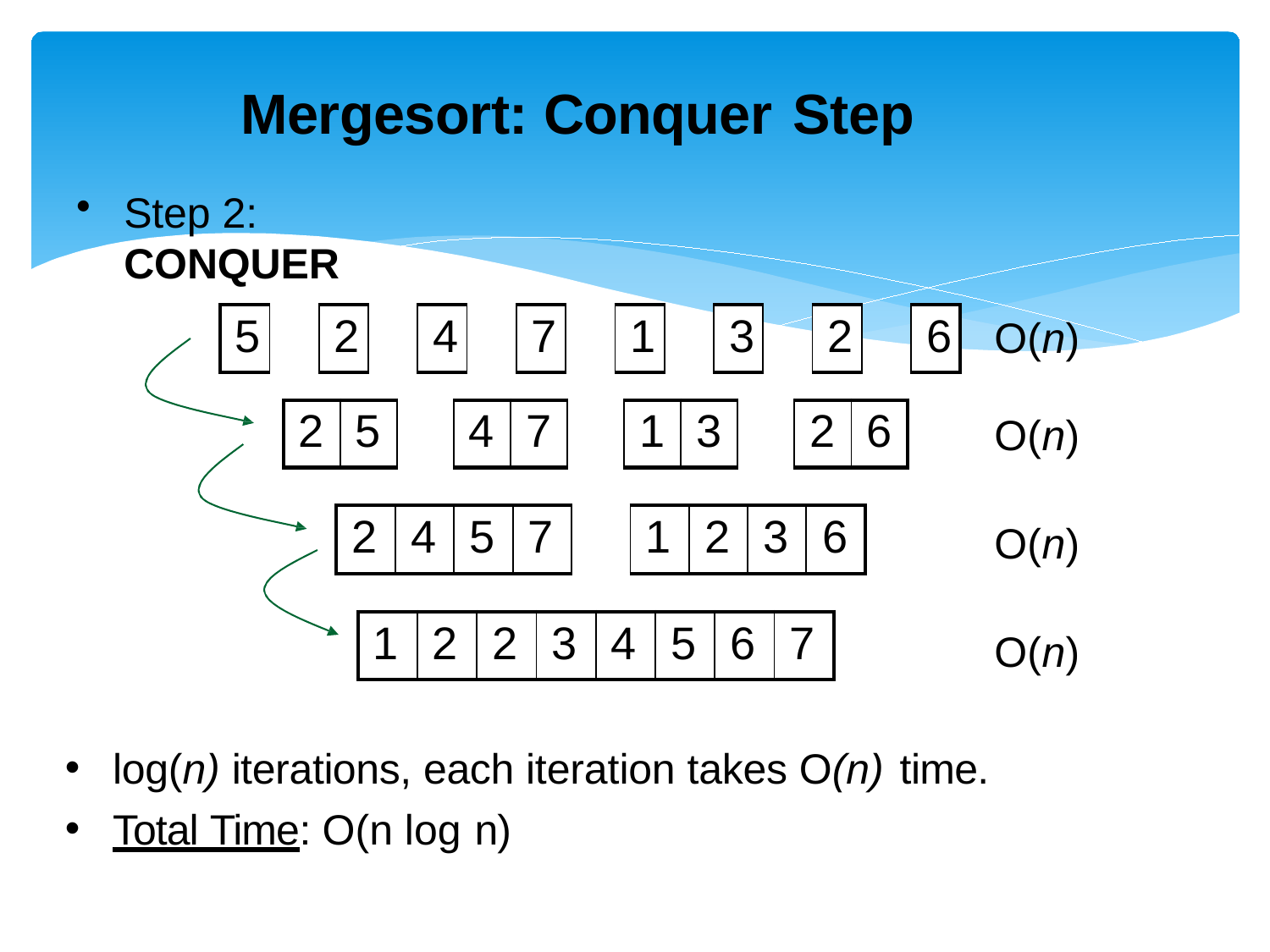

# Mergesort: Conquer Step
Step 2: CONQUER
| 5 |  | 2 |  | 4 |  | 7 |  | 1 |  | 3 |  | 2 |  | 6 |
| --- | --- | --- | --- | --- | --- | --- | --- | --- | --- | --- | --- | --- | --- | --- |
O(n)

O(n)

O(n)

O(n)

log(n) iterations, each iteration takes O(n) time.
Total Time: O(n log n)

| 2 | 5 |  | 4 | 7 |  | 1 | 3 |  | 2 | 6 |
| --- | --- | --- | --- | --- | --- | --- | --- | --- | --- | --- |

| 2 | 4 | 5 | 7 |  | 1 | 2 | 3 | 6 |
| --- | --- | --- | --- | --- | --- | --- | --- | --- |

| 1 | 2 | 2 | 3 | 4 | 5 | 6 | 7 |
| --- | --- | --- | --- | --- | --- | --- | --- |